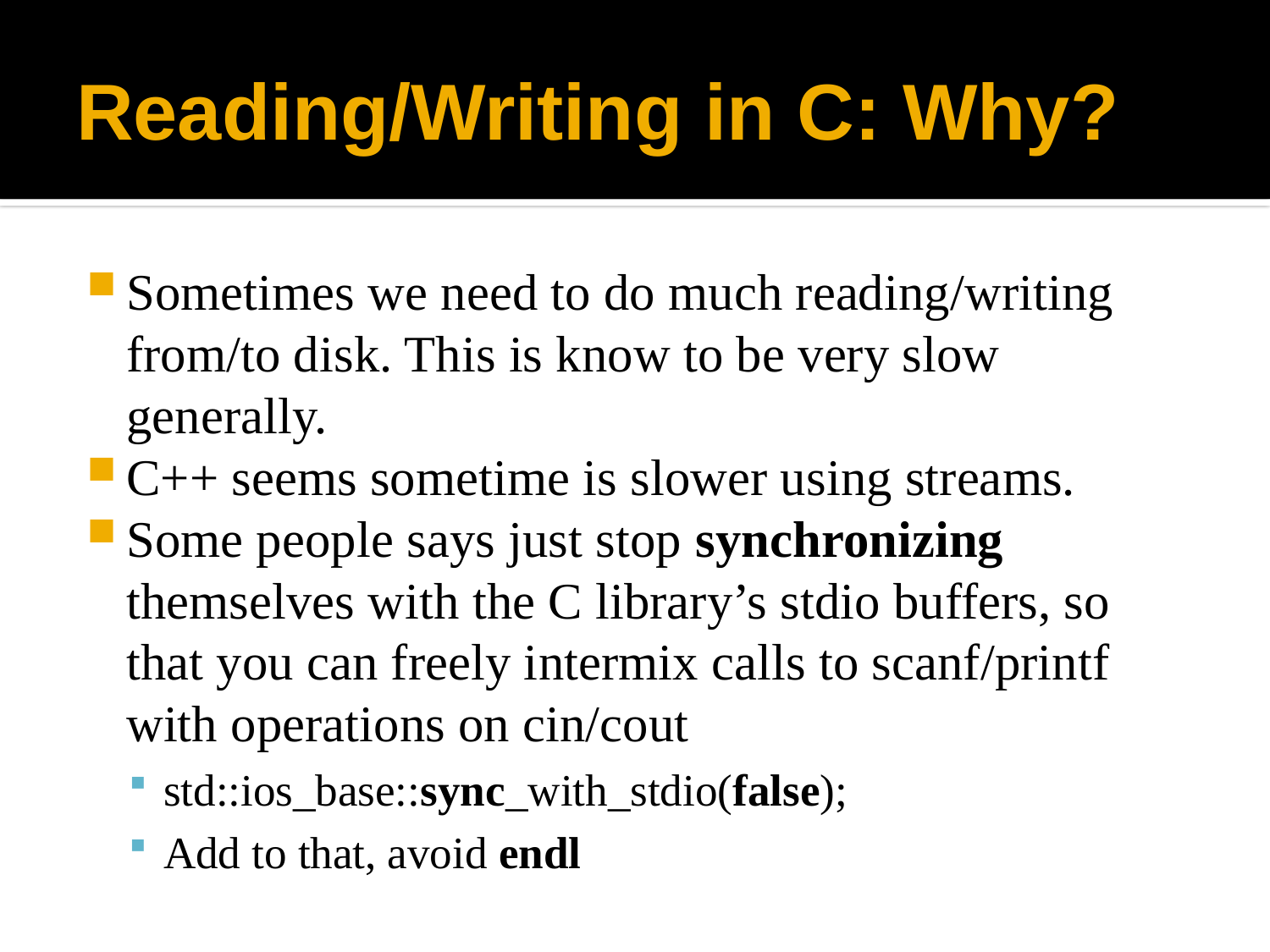

# Reading/Writing in C: Why?
Sometimes we need to do much reading/writing from/to disk. This is know to be very slow generally.
C++ seems sometime is slower using streams.
Some people says just stop synchronizing themselves with the C library’s stdio buffers, so that you can freely intermix calls to scanf/printf with operations on cin/cout
std::ios_base::sync_with_stdio(false);
Add to that, avoid endl